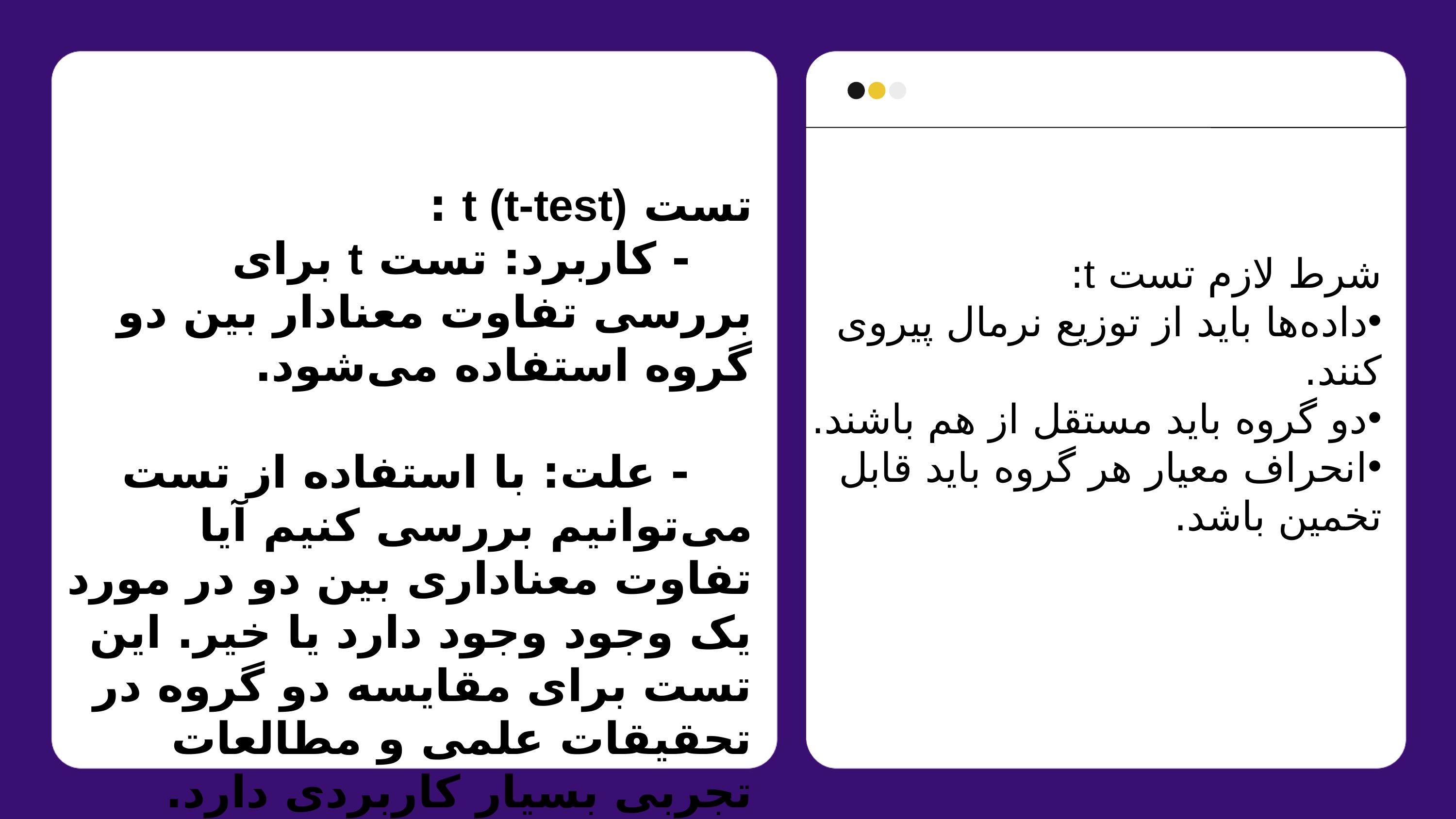

تست t (t-test) :
    - کاربرد: تست t برای بررسی تفاوت معنادار بین دو گروه استفاده می‌شود.

    - علت: با استفاده از تست می‌توانیم بررسی کنیم آیا تفاوت معناداری بین دو در مورد یک وجود وجود دارد یا خیر. این تست برای مقایسه دو گروه در تحقیقات علمی و مطالعات تجربی بسیار کاربردی دارد.
شرط لازم تست t:
داده‌ها باید از توزیع نرمال پیروی کنند.
دو گروه باید مستقل از هم باشند.
انحراف معیار هر گروه باید قابل تخمین باشد.
Senior Data Scientist at SabaIdea
(Aparat, Filimo, Sabavision, Cinematicket)